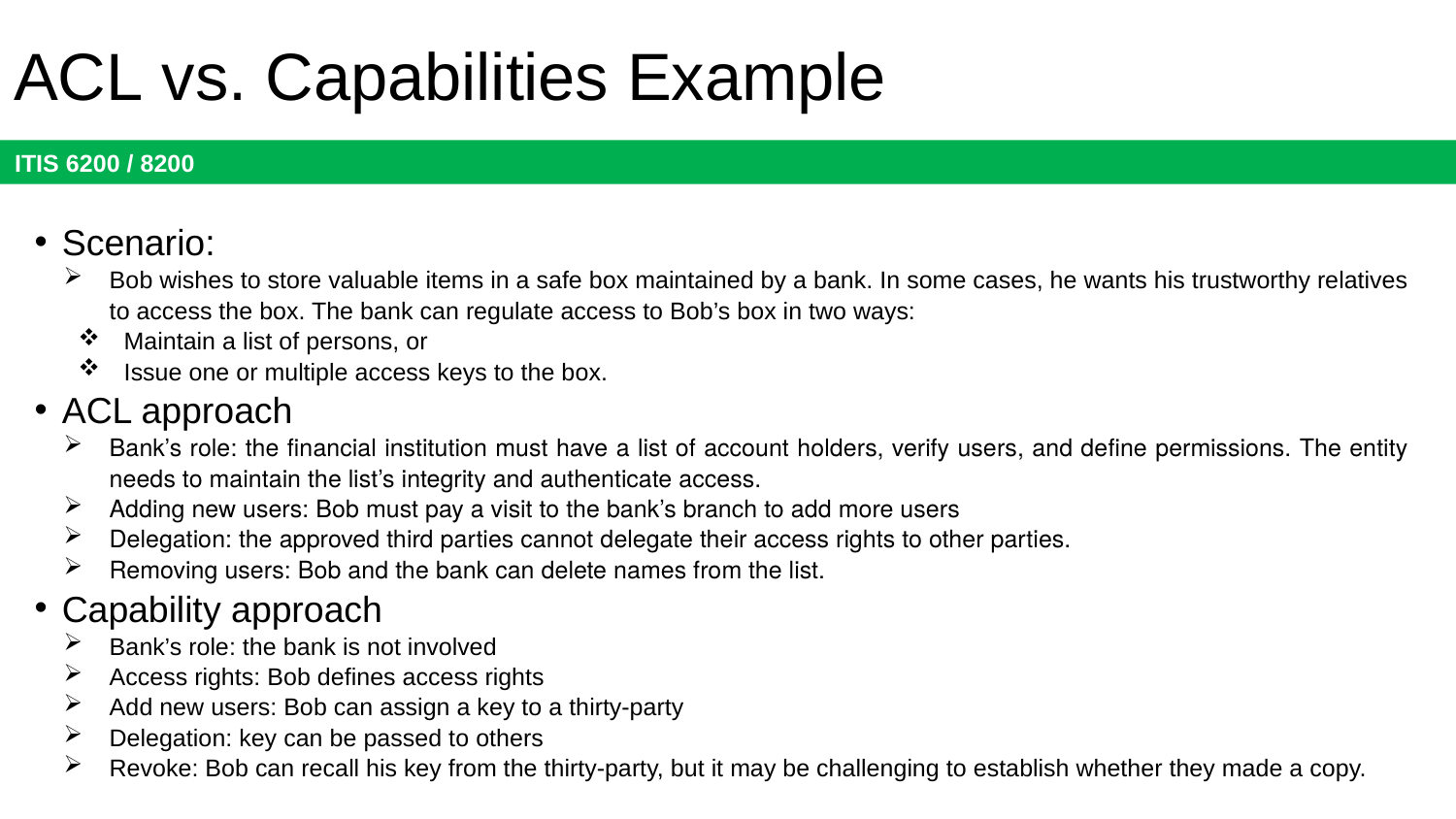

# ACL vs. Capabilities Example
Scenario:
Bob wishes to store valuable items in a safe box maintained by a bank. In some cases, he wants his trustworthy relatives to access the box. The bank can regulate access to Bob’s box in two ways:
Maintain a list of persons, or
Issue one or multiple access keys to the box.
ACL approach
Bank’s role: the financial institution must have a list of account holders, verify users, and define permissions. The entity needs to maintain the list’s integrity and authenticate access.
Adding new users: Bob must pay a visit to the bank’s branch to add more users
Delegation: the approved third parties cannot delegate their access rights to other parties.
Removing users: Bob and the bank can delete names from the list.
Capability approach
Bank’s role: the bank is not involved
Access rights: Bob defines access rights
Add new users: Bob can assign a key to a thirty-party
Delegation: key can be passed to others
Revoke: Bob can recall his key from the thirty-party, but it may be challenging to establish whether they made a copy.